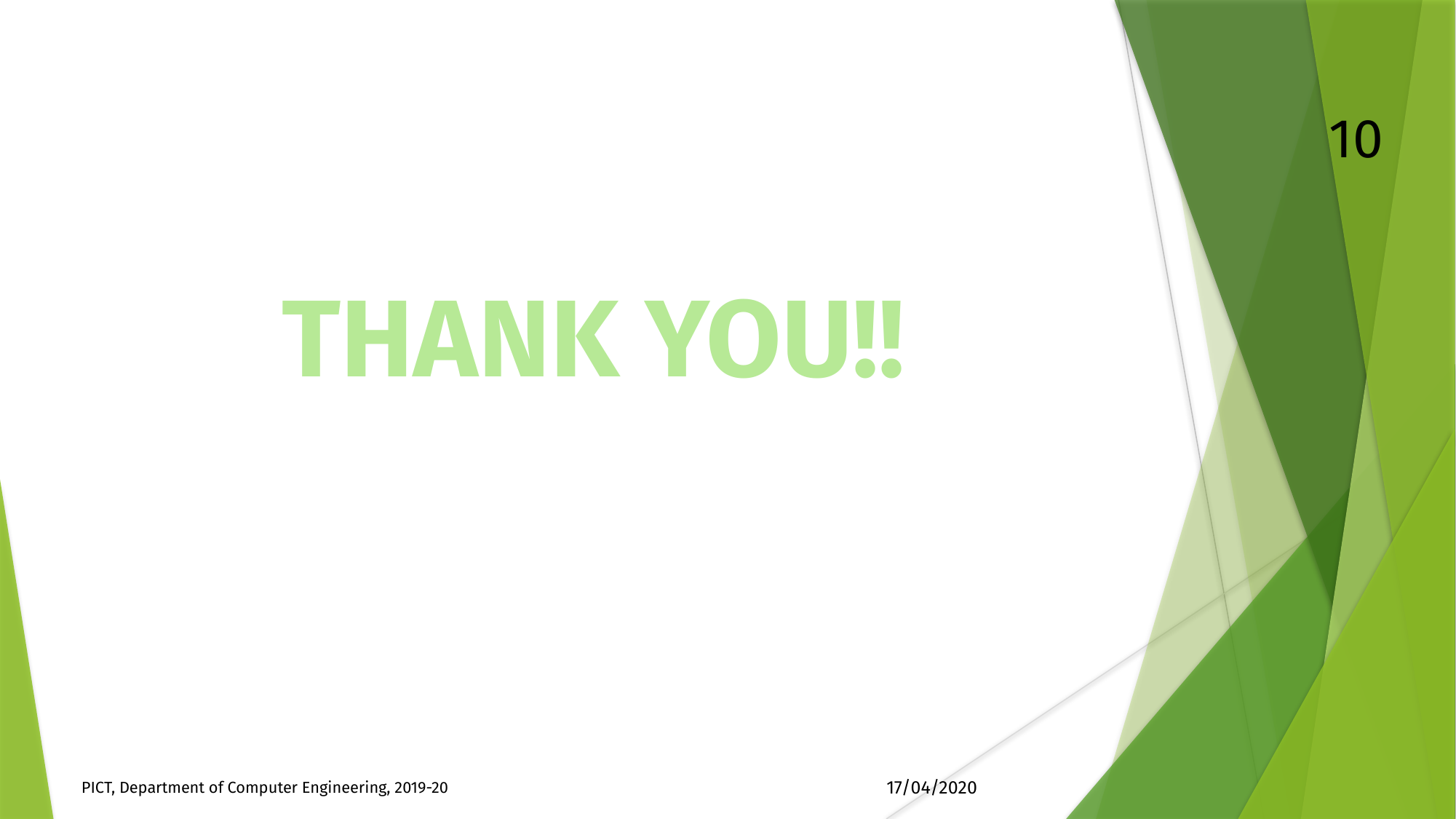

10
THANK YOU!!
PICT, Department of Computer Engineering, 2019-20
17/04/2020